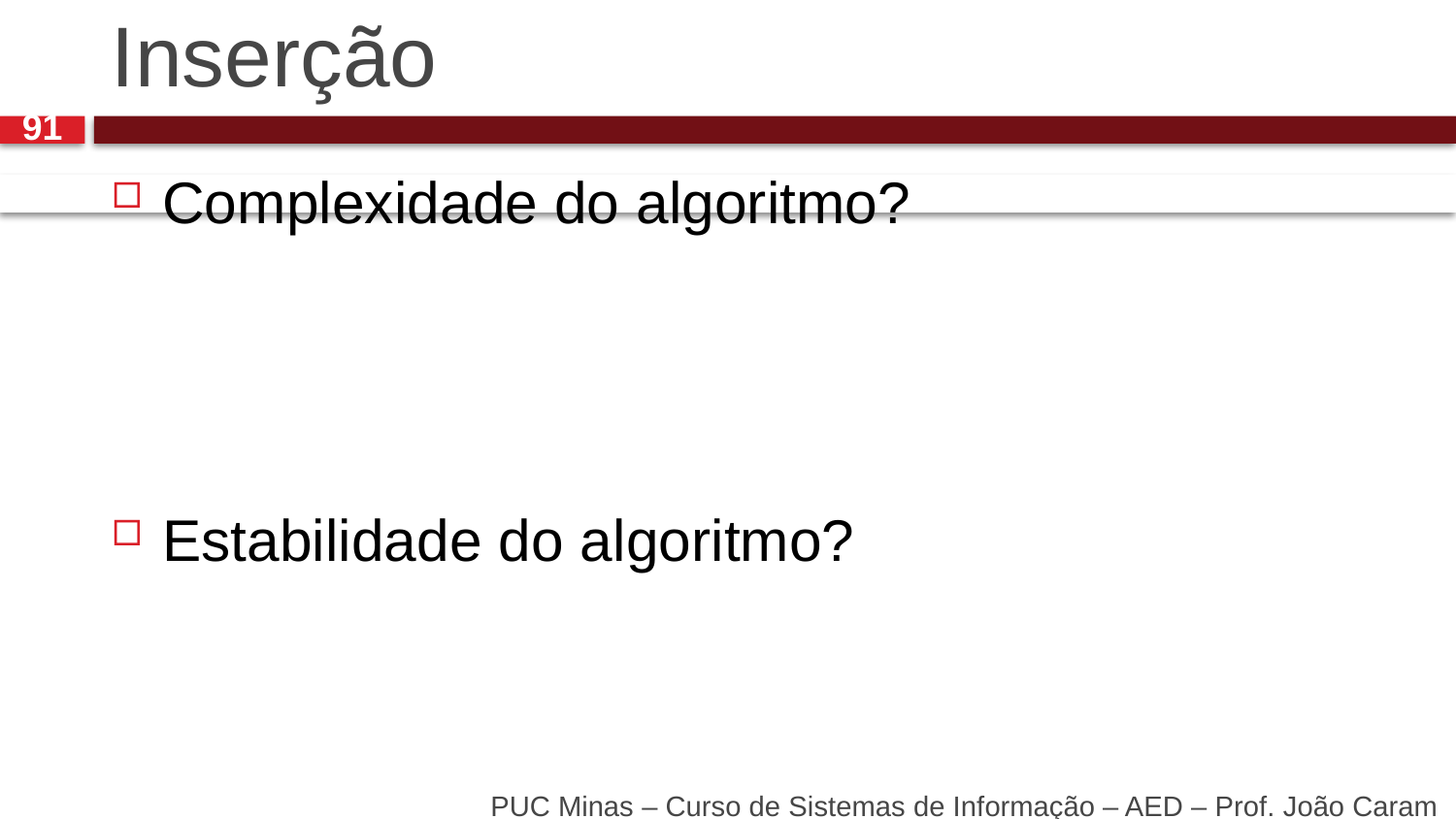

# Inserção
91
Complexidade do algoritmo?

Estabilidade do algoritmo?

PUC Minas – Curso de Sistemas de Informação – AED – Prof. João Caram